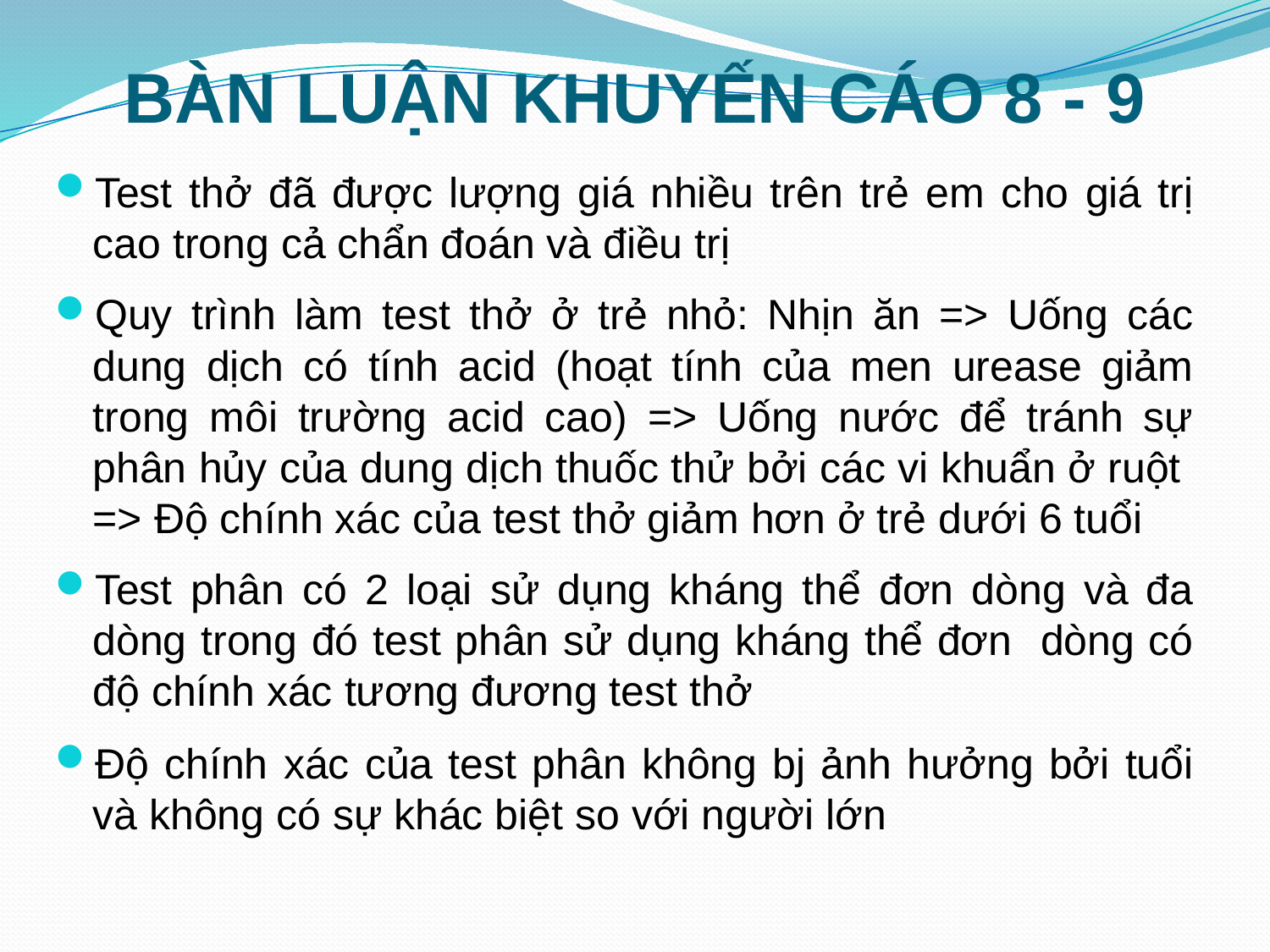

# BÀN LUẬN KHUYẾN CÁO 8 - 9
Test thở đã được lượng giá nhiều trên trẻ em cho giá trị cao trong cả chẩn đoán và điều trị
Quy trình làm test thở ở trẻ nhỏ: Nhịn ăn => Uống các dung dịch có tính acid (hoạt tính của men urease giảm trong môi trường acid cao) => Uống nước để tránh sự phân hủy của dung dịch thuốc thử bởi các vi khuẩn ở ruột  => Độ chính xác của test thở giảm hơn ở trẻ dưới 6 tuổi
Test phân có 2 loại sử dụng kháng thể đơn dòng và đa dòng trong đó test phân sử dụng kháng thể đơn  dòng có độ chính xác tương đương test thở
Độ chính xác của test phân không bj ảnh hưởng bởi tuổi và không có sự khác biệt so với người lớn